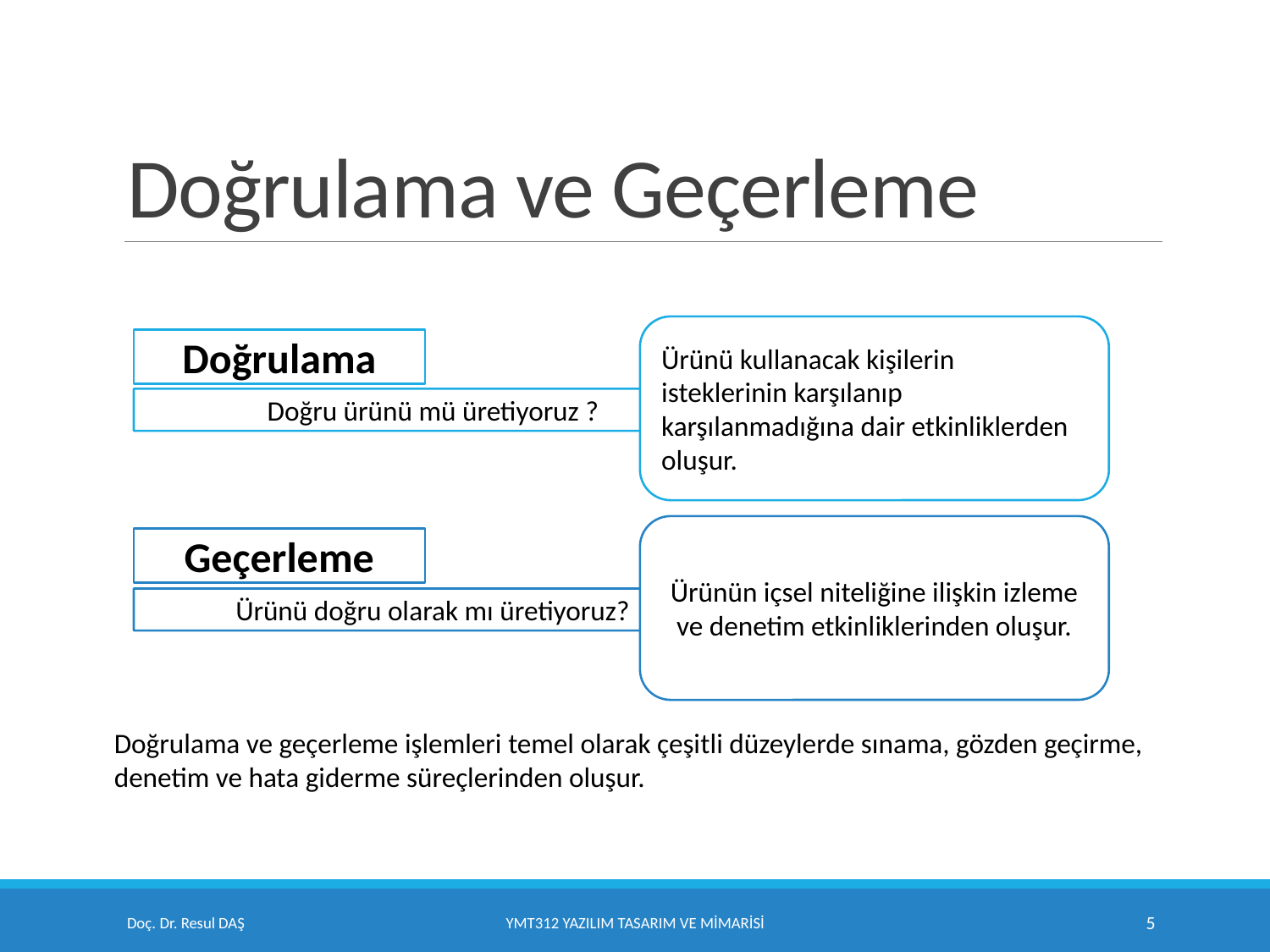

# Doğrulama ve Geçerleme
Ürünü kullanacak kişilerin isteklerinin karşılanıp karşılanmadığına dair etkinliklerden oluşur.
Doğrulama
Doğru ürünü mü üretiyoruz ?
Ürünün içsel niteliğine ilişkin izleme ve denetim etkinliklerinden oluşur.
Geçerleme
Ürünü doğru olarak mı üretiyoruz?
Doğrulama ve geçerleme işlemleri temel olarak çeşitli düzeylerde sınama, gözden geçirme,
denetim ve hata giderme süreçlerinden oluşur.
Doç. Dr. Resul DAŞ
YMT312 Yazılım Tasarım ve Mimarisi
5